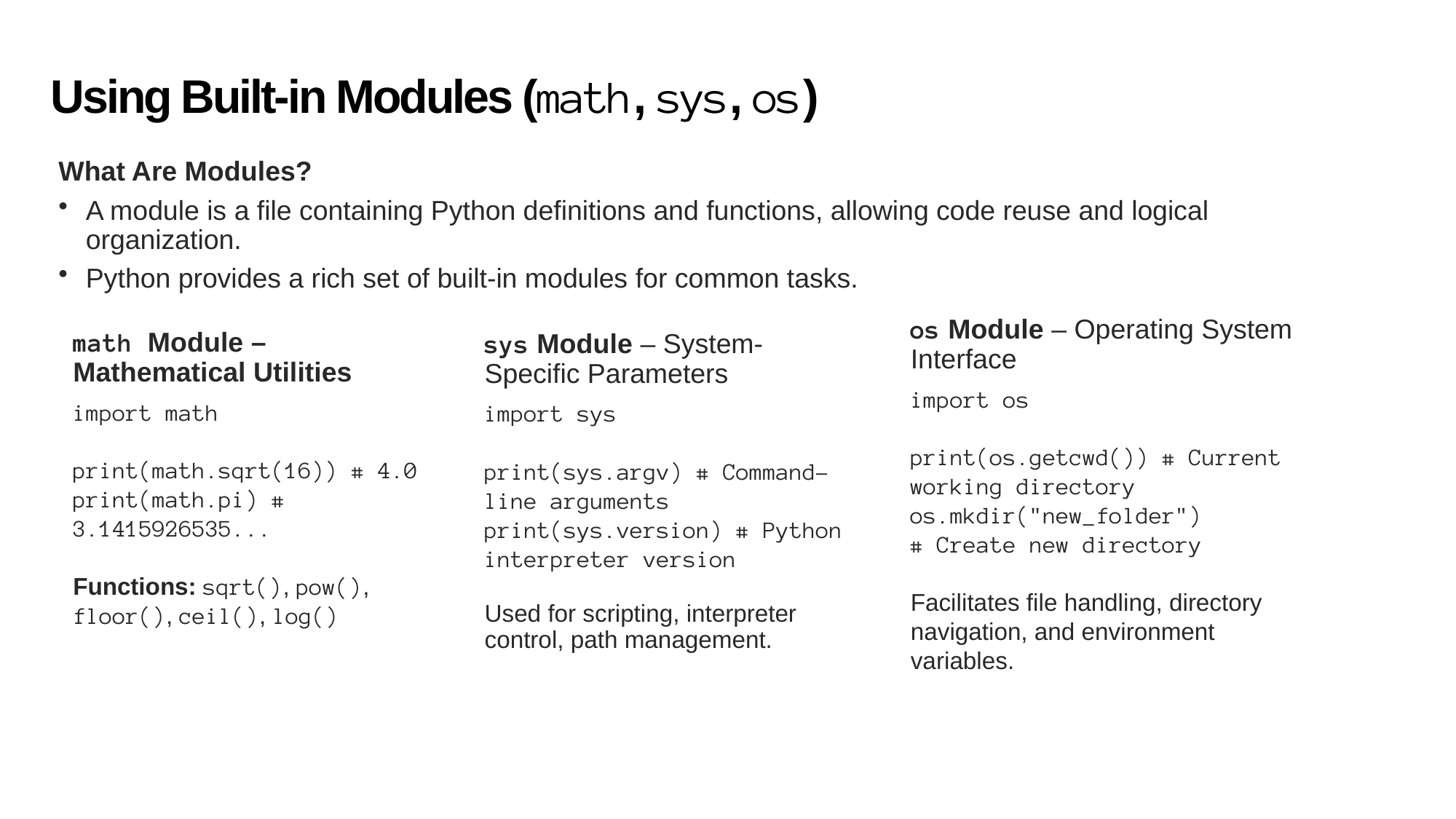

# Using Built-in Modules (math, sys, os)
What Are Modules?
A module is a file containing Python definitions and functions, allowing code reuse and logical organization.
Python provides a rich set of built-in modules for common tasks.
os Module – Operating System Interface
import os

print(os.getcwd()) # Current working directory
os.mkdir("new_folder")
# Create new directory

Facilitates file handling, directory navigation, and environment variables.
math Module – Mathematical Utilities
import math

print(math.sqrt(16)) # 4.0
print(math.pi) # 3.1415926535...

Functions: sqrt(), pow(), floor(), ceil(), log()
sys Module – System-Specific Parameters
import sys

print(sys.argv) # Command-line arguments
print(sys.version) # Python interpreter version

Used for scripting, interpreter control, path management.